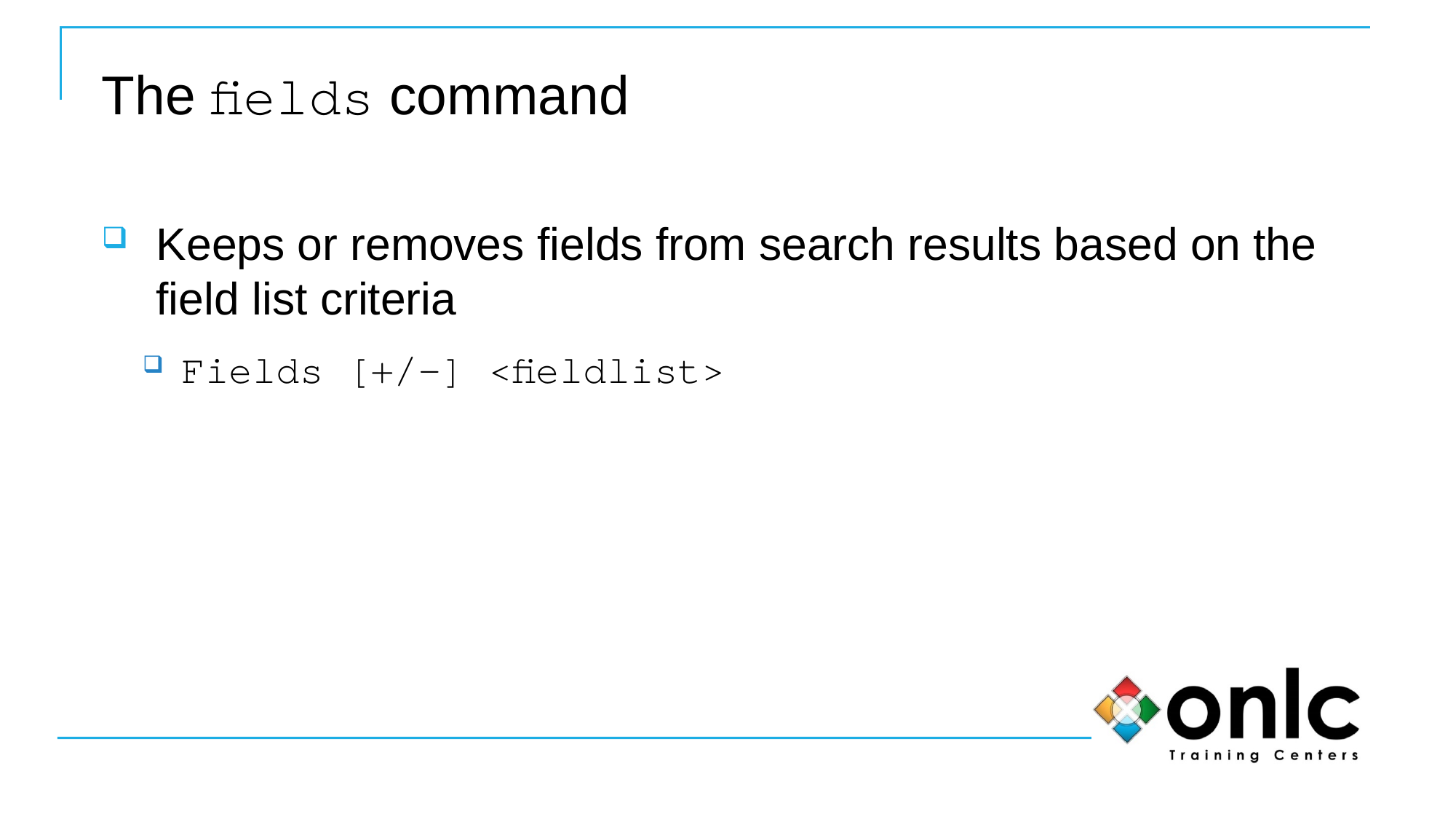

# The fields command
Keeps or removes fields from search results based on the field list criteria
Fields [+/-] <fieldlist>